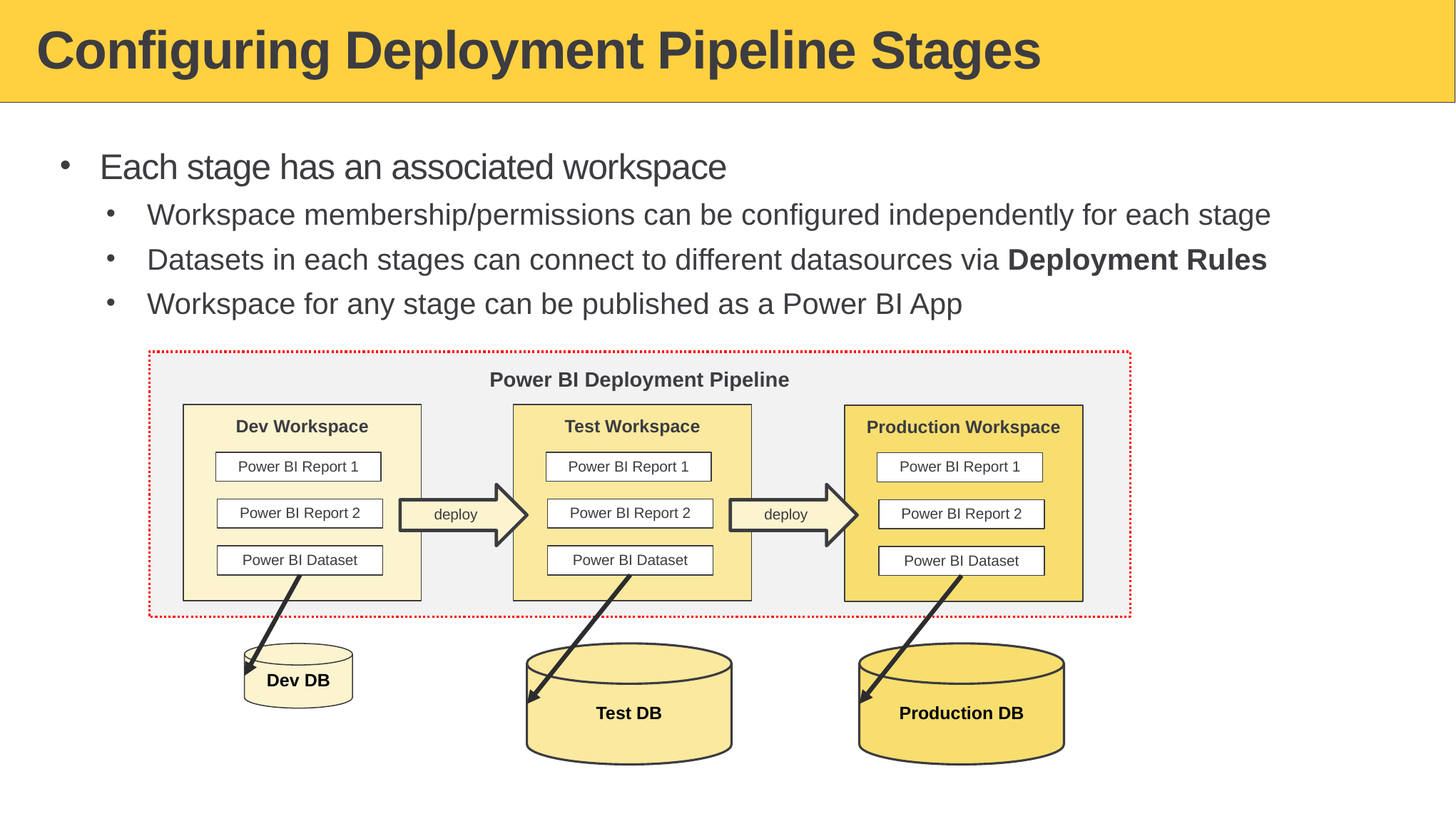

# Configuring Deployment Pipeline Stages
Each stage has an associated workspace
Workspace membership/permissions can be configured independently for each stage
Datasets in each stages can connect to different datasources via Deployment Rules
Workspace for any stage can be published as a Power BI App

Power BI Deployment Pipeline
Dev Workspace
Test Workspace
Production Workspace
Power BI Report 1
Power BI Report 1
Power BI Report 1
deploy
deploy
Power BI Report 2
Power BI Report 2
Power BI Report 2
Power BI Dataset
Power BI Dataset
Power BI Dataset
Dev DB
Test DB
Production DB